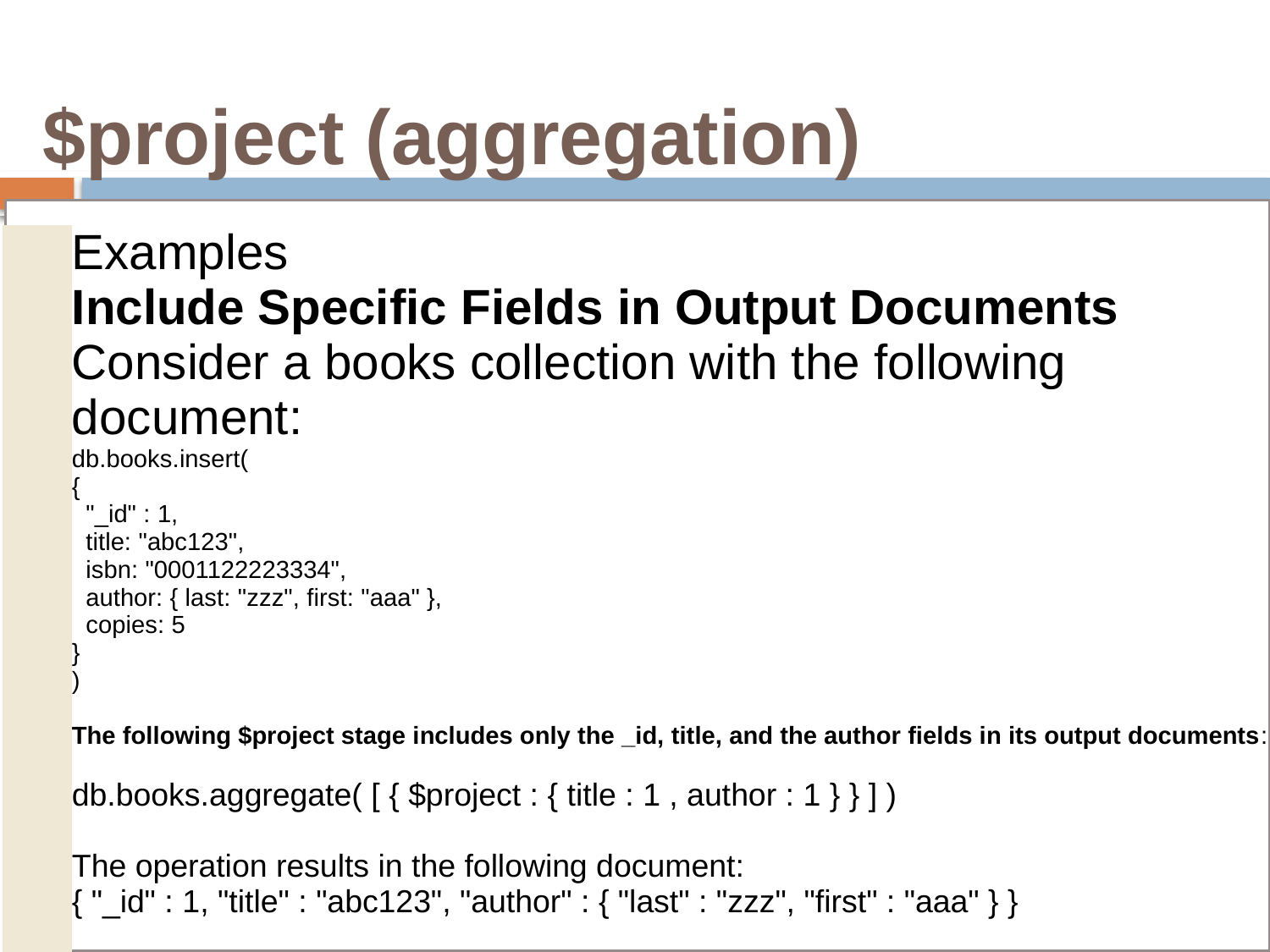

# $project (aggregation)

|  | Examples Include Specific Fields in Output Documents Consider a books collection with the following document: db.books.insert( { "\_id" : 1, title: "abc123", isbn: "0001122223334", author: { last: "zzz", first: "aaa" }, copies: 5 } ) The following $project stage includes only the \_id, title, and the author fields in its output documents: db.books.aggregate( [ { $project : { title : 1 , author : 1 } } ] ) The operation results in the following document: { "\_id" : 1, "title" : "abc123", "author" : { "last" : "zzz", "first" : "aaa" } } |
| --- | --- |